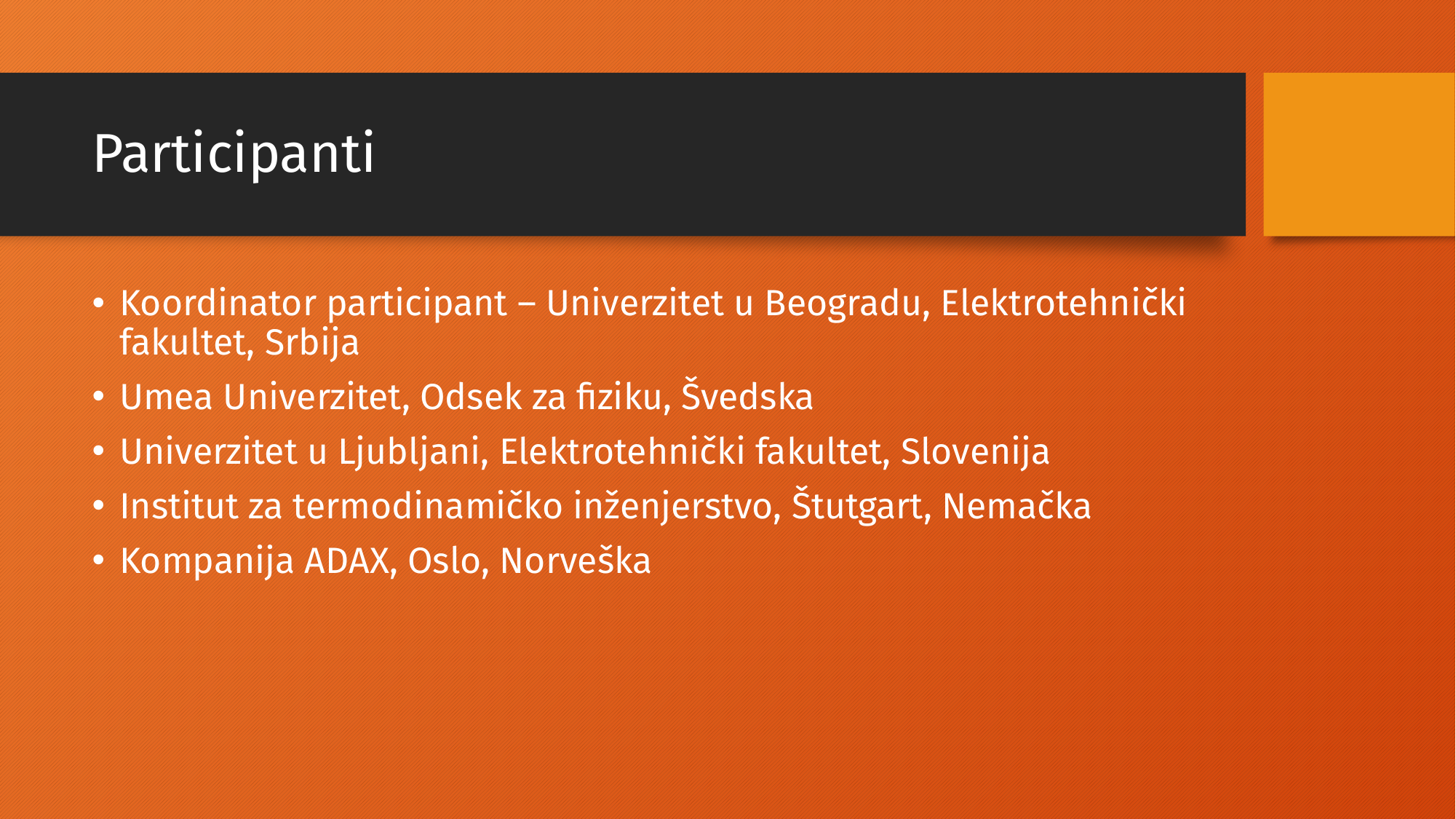

# Participanti
Koordinator participant – Univerzitet u Beogradu, Elektrotehnički fakultet, Srbija
Umea Univerzitet, Odsek za fiziku, Švedska
Univerzitet u Ljubljani, Elektrotehnički fakultet, Slovenija
Institut za termodinamičko inženjerstvo, Štutgart, Nemačka
Kompanija ADAX, Oslo, Norveška